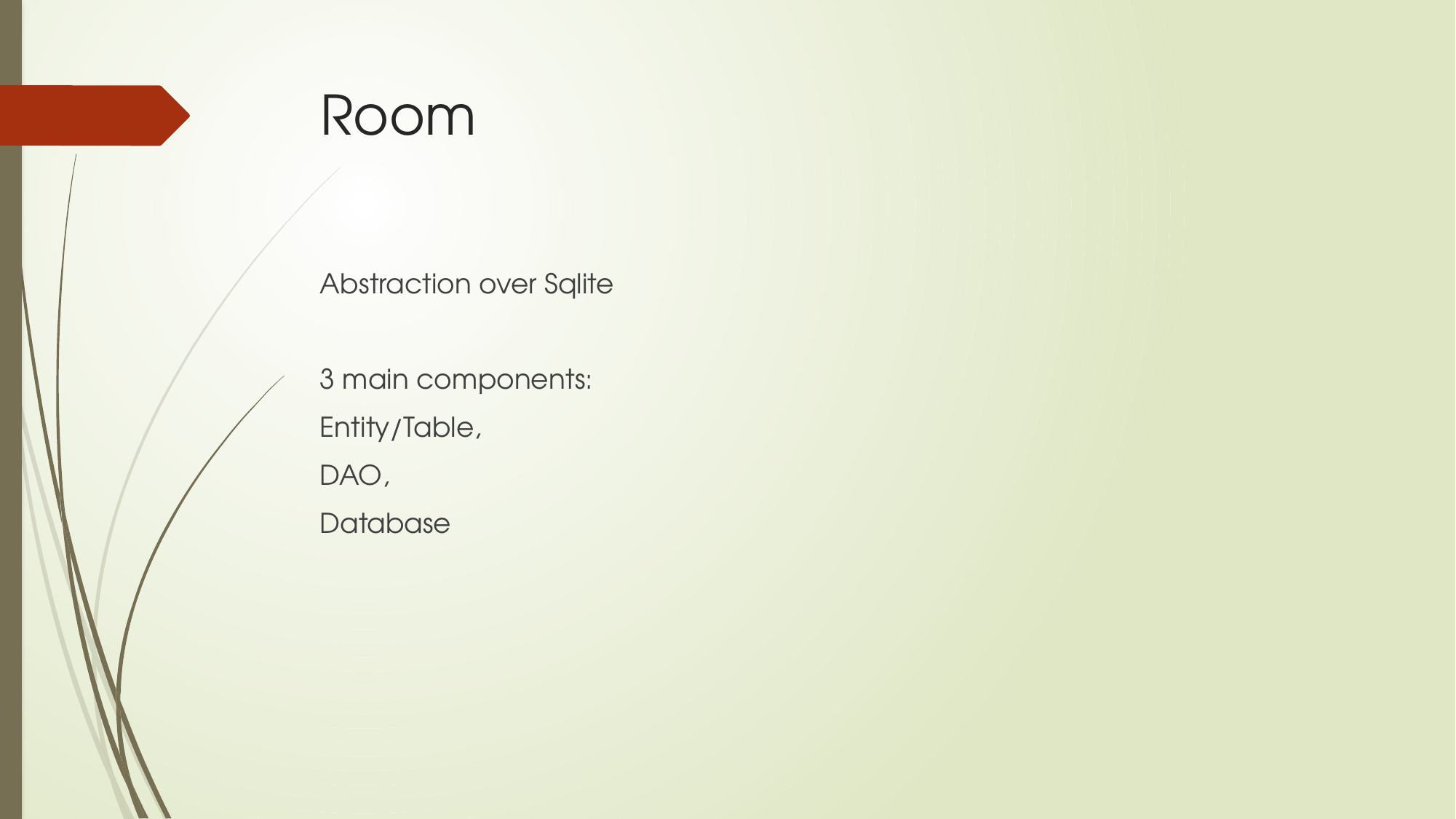

# Room

Abstraction over Sqlite

3 main components:
Entity/Table,
DAO,
Database